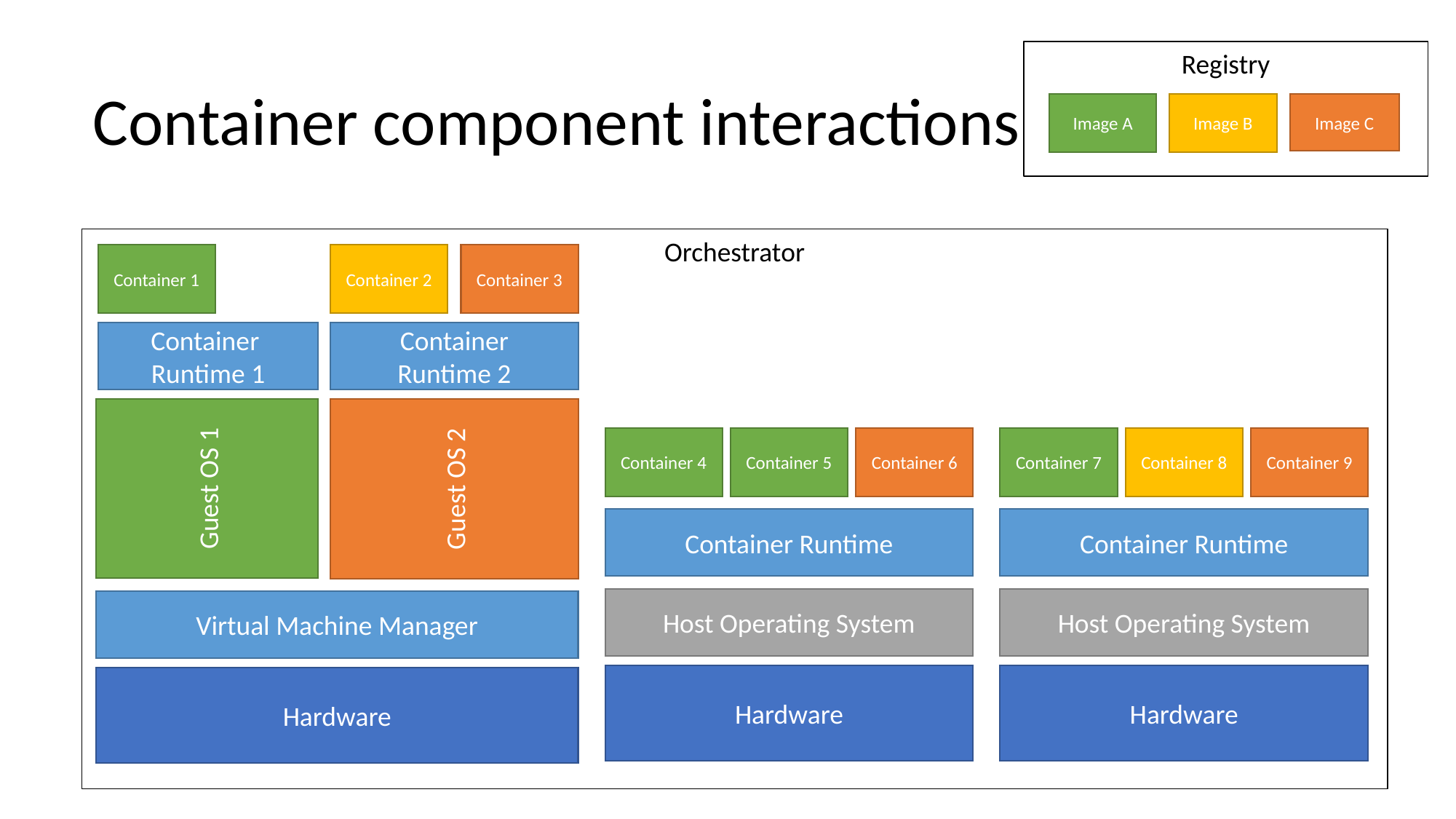

Registry
# Container component interactions
Image B
Image C
Image A
Orchestrator
Container 1
Container 2
Container 3
Container
Runtime 1
Container
Runtime 2
Guest OS 2
Guest OS 1
Container 4
Container 5
Container 6
Container 7
Container 8
Container 9
Container Runtime
Container Runtime
Host Operating System
Host Operating System
Virtual Machine Manager
Hardware
Hardware
Hardware